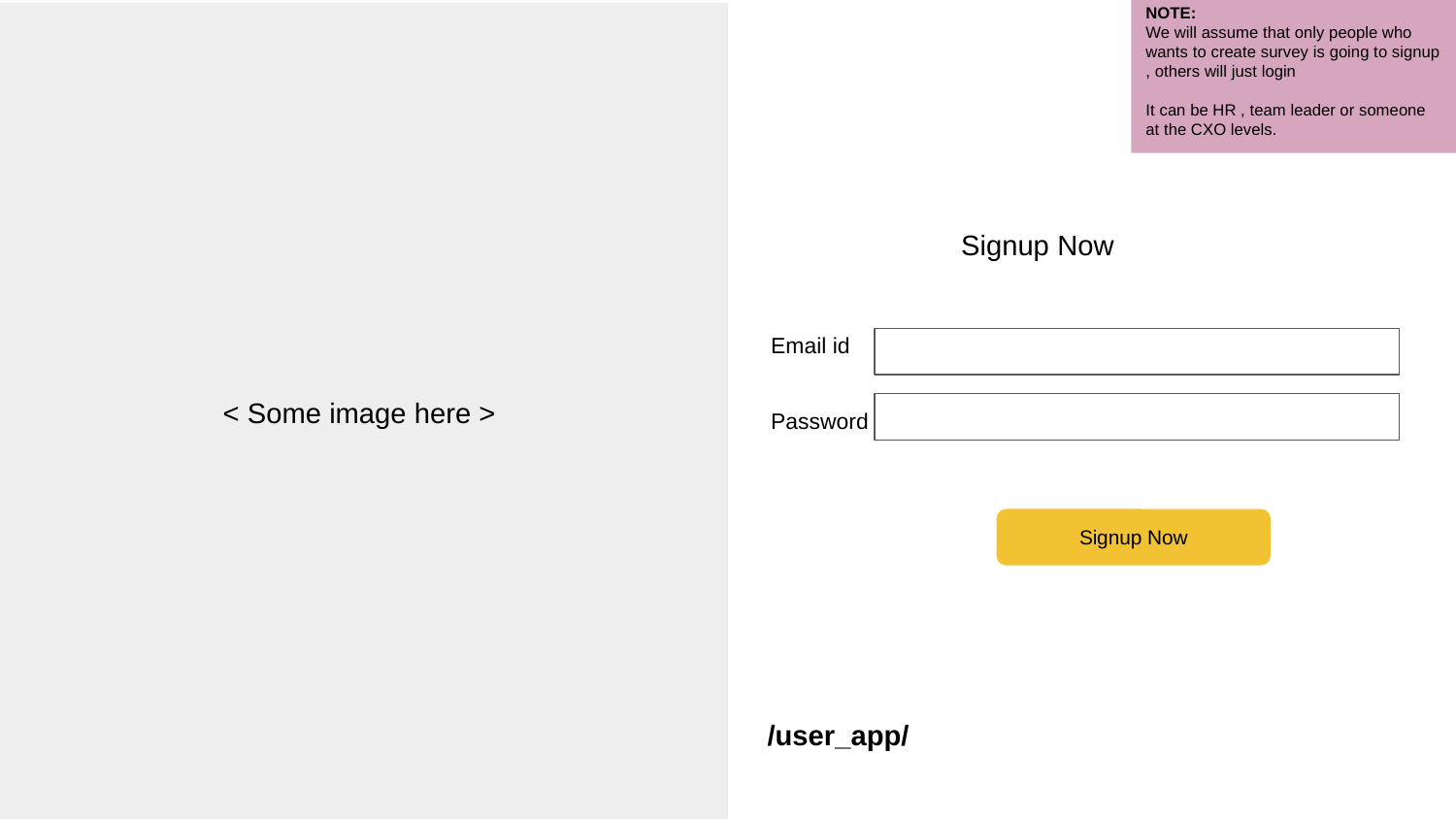

NOTE:
We will assume that only people who wants to create survey is going to signup , others will just login

It can be HR , team leader or someone at the CXO levels.
< Some image here >
Signup Now
Email id

Password

Signup Now
/user_app/